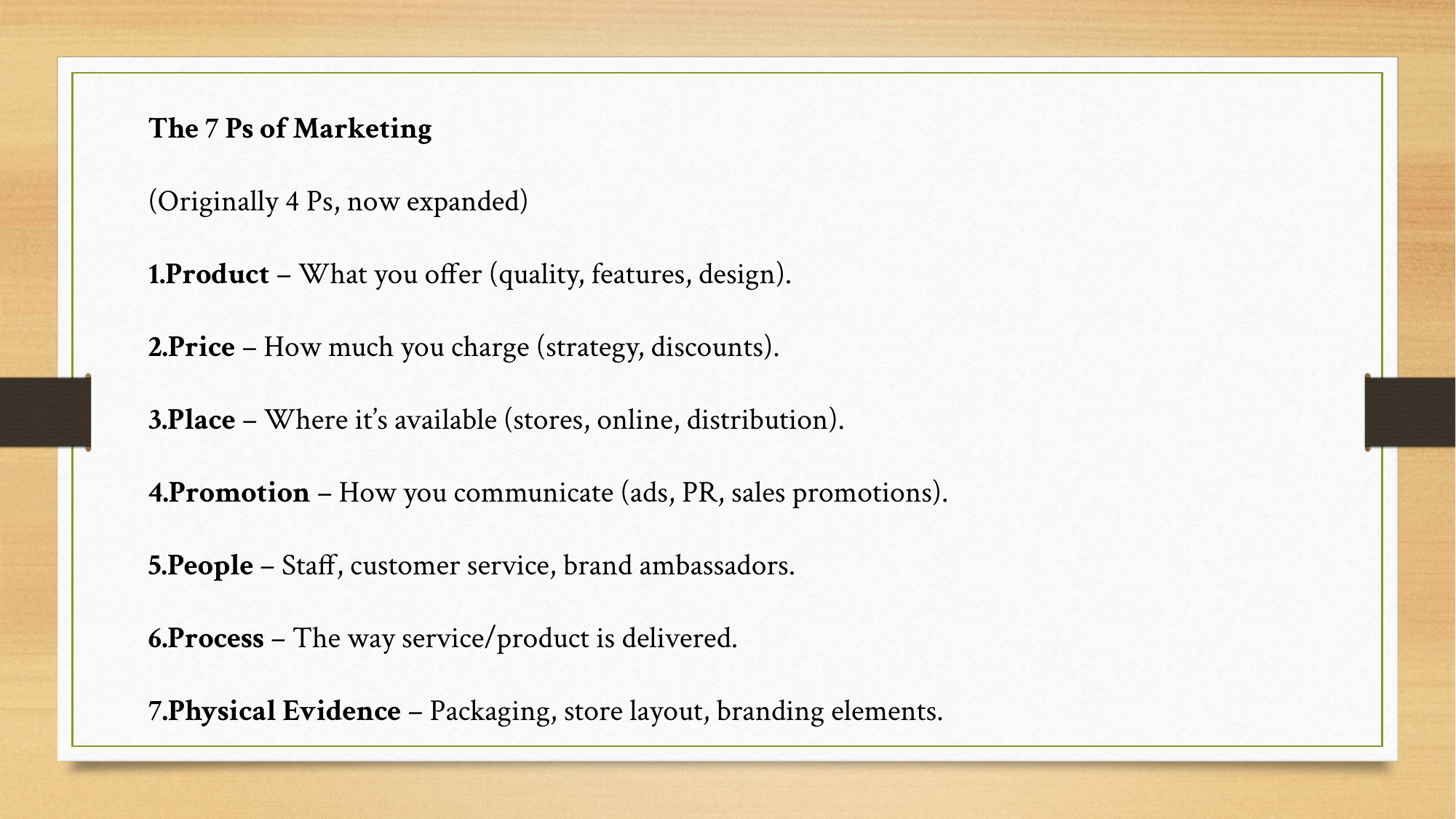

The 7 Ps of Marketing

(Originally 4 Ps, now expanded)

Product – What you offer (quality, features, design).

Price – How much you charge (strategy, discounts).

Place – Where it’s available (stores, online, distribution).

Promotion – How you communicate (ads, PR, sales promotions).

People – Staff, customer service, brand ambassadors.

Process – The way service/product is delivered.

Physical Evidence – Packaging, store layout, branding elements.